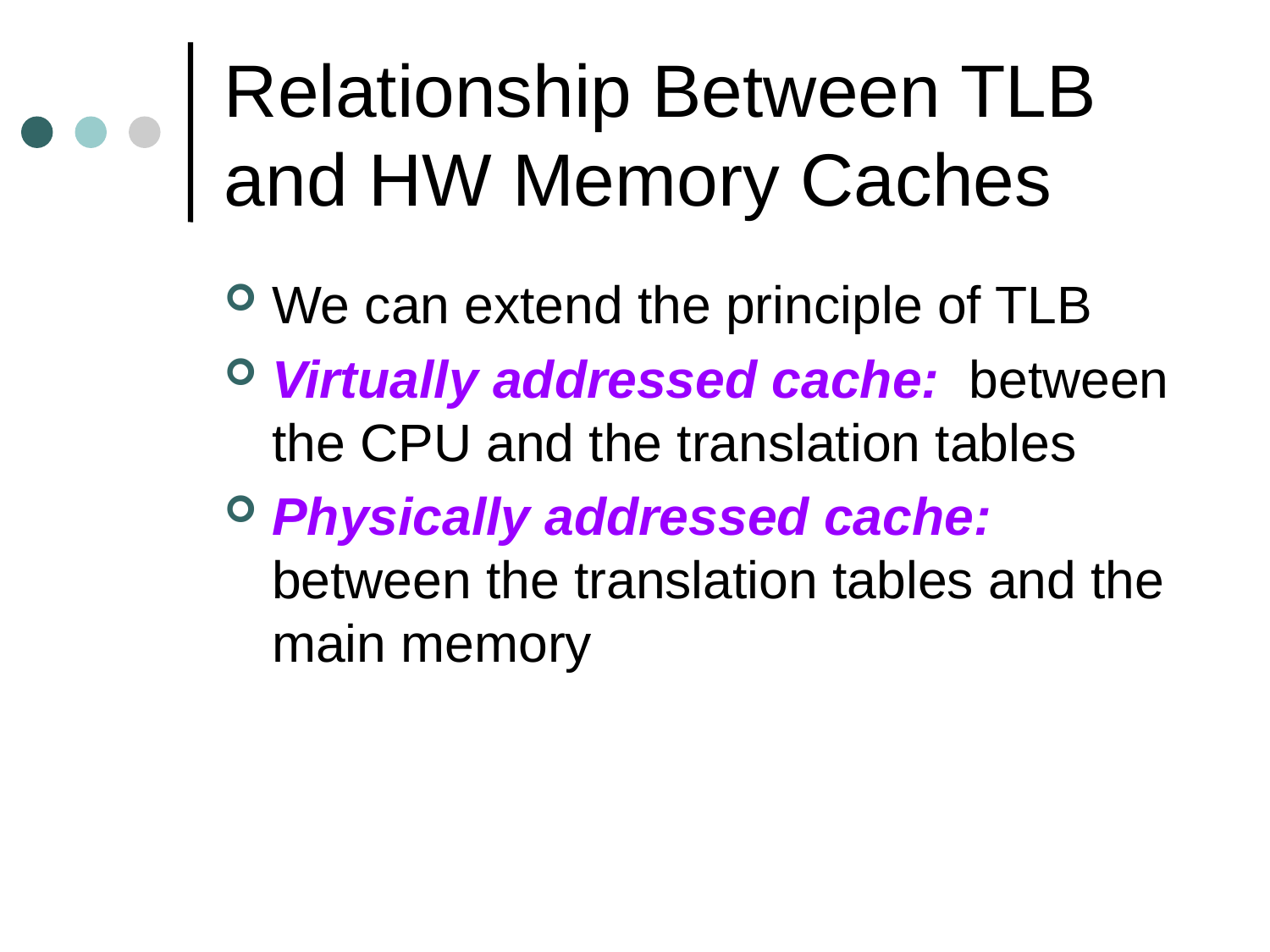

# Relationship Between TLB and HW Memory Caches
We can extend the principle of TLB
Virtually addressed cache:  between the CPU and the translation tables
Physically addressed cache:  between the translation tables and the main memory